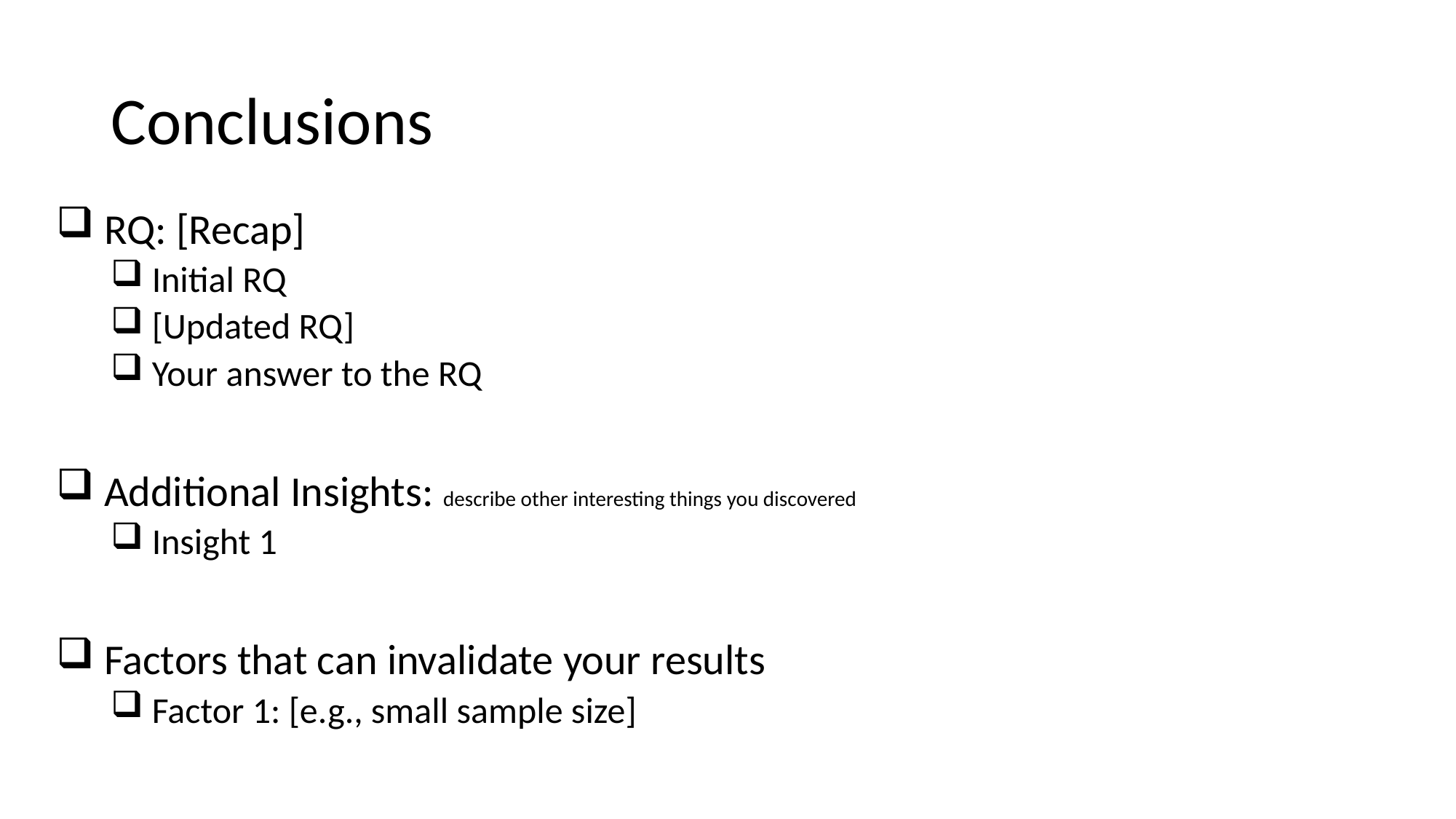

# Conclusions
 RQ: [Recap]
 Initial RQ
 [Updated RQ]
 Your answer to the RQ

 Additional Insights: describe other interesting things you discovered
 Insight 1

 Factors that can invalidate your results
 Factor 1: [e.g., small sample size]